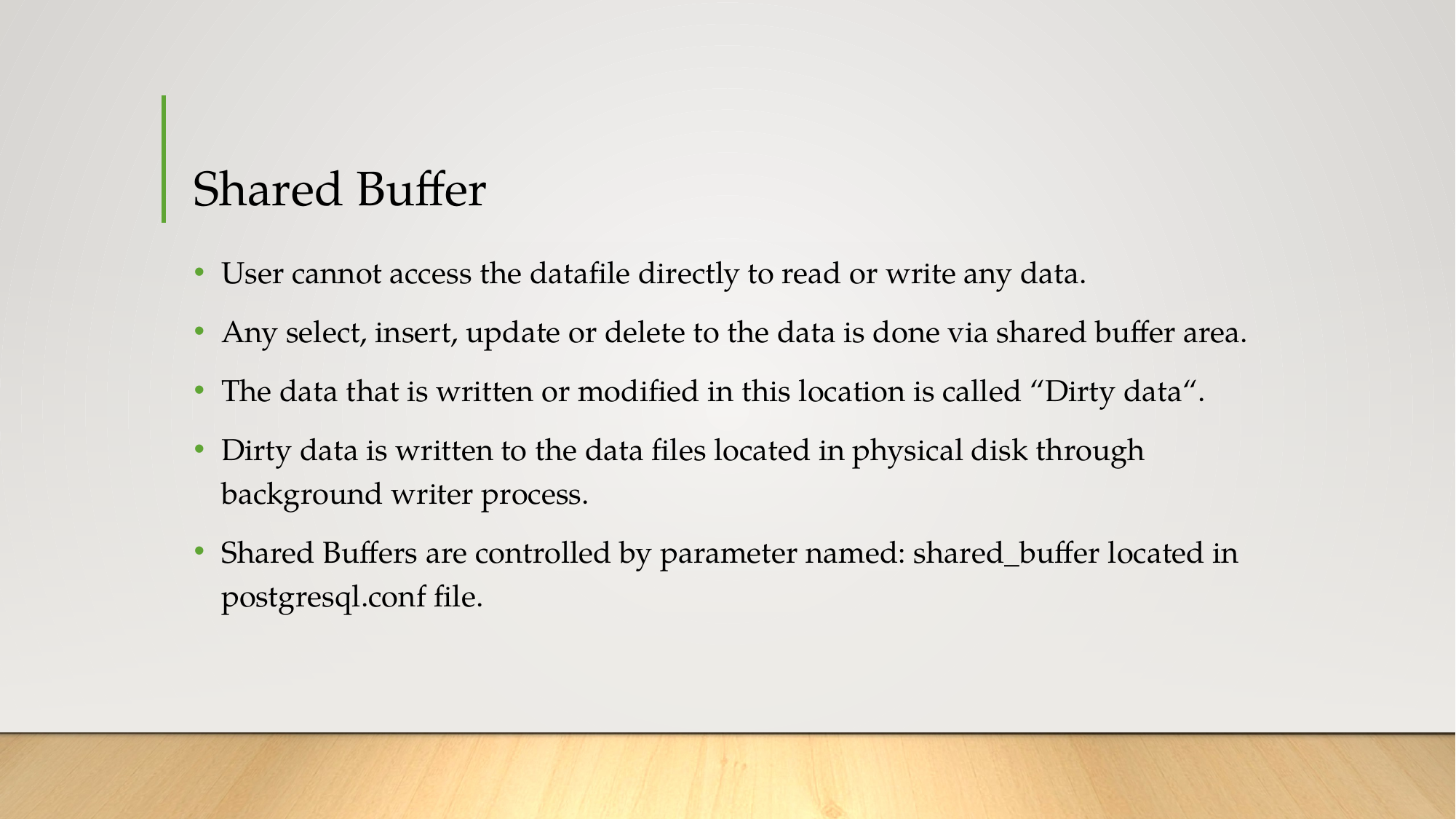

# Shared Buffer
User cannot access the datafile directly to read or write any data.
Any select, insert, update or delete to the data is done via shared buffer area.
The data that is written or modified in this location is called “Dirty data“.
Dirty data is written to the data files located in physical disk through background writer process.
Shared Buffers are controlled by parameter named: shared_buffer located in postgresql.conf file.